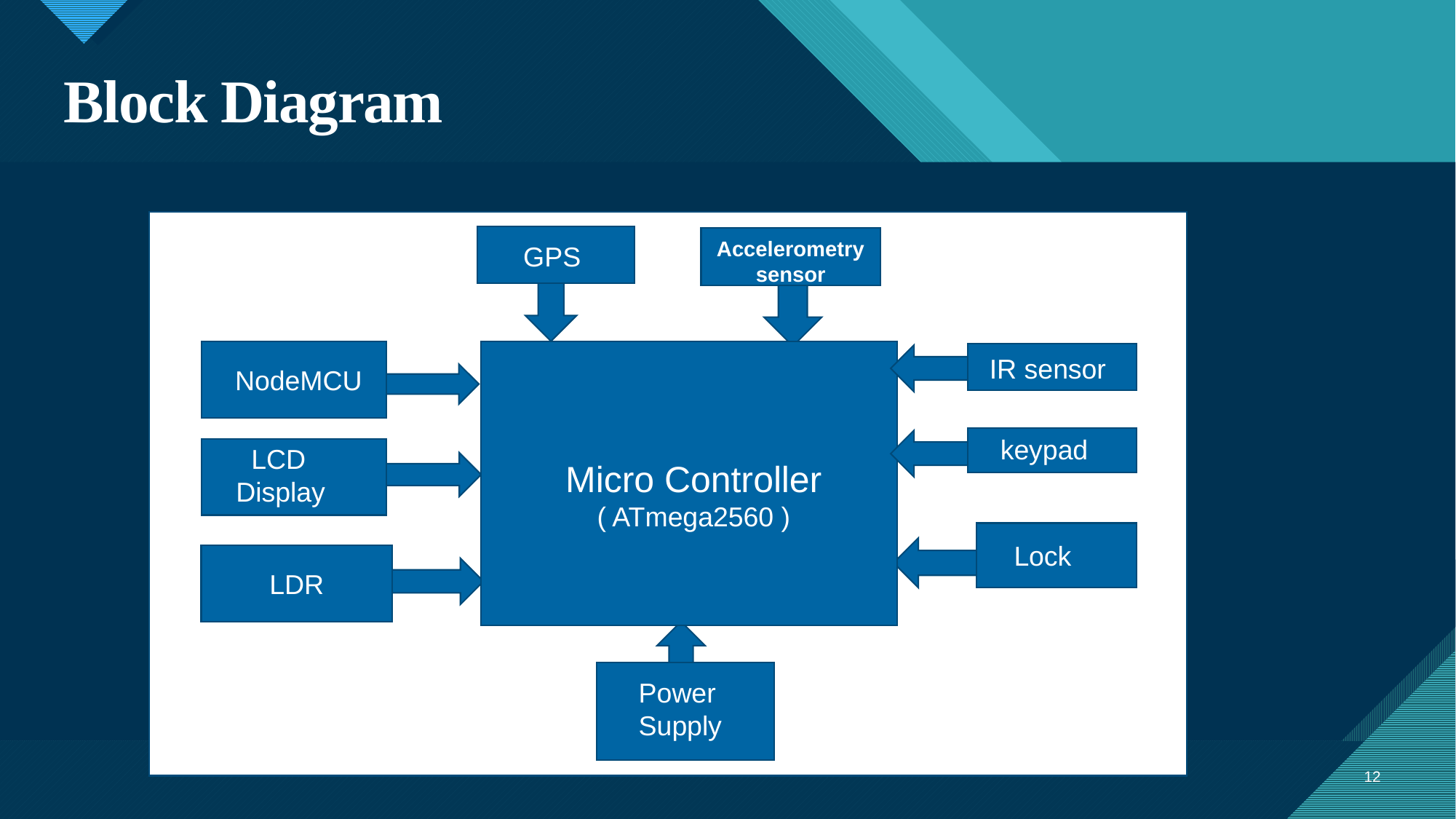

# Block Diagram

Accelerometry sensor

GPS

IR sensor
NodeMCU

keypad

  LCD
Display

Micro Controller
( ATmega2560 )

Lock

LDR

Power Supply
12